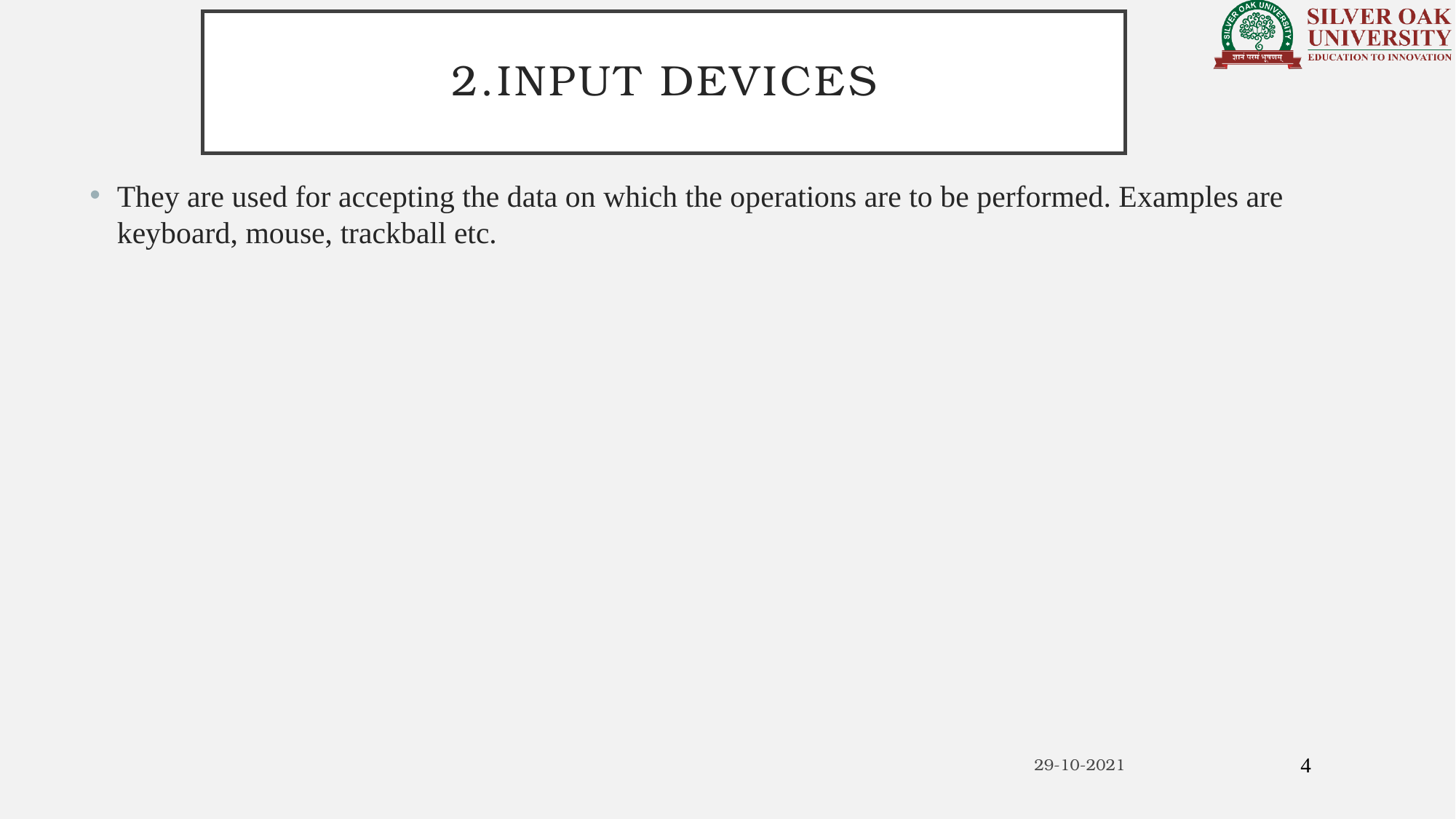

# 2.INPUT DEVICES
They are used for accepting the data on which the operations are to be performed. Examples are   keyboard, mouse, trackball etc.

4
29-10-2021